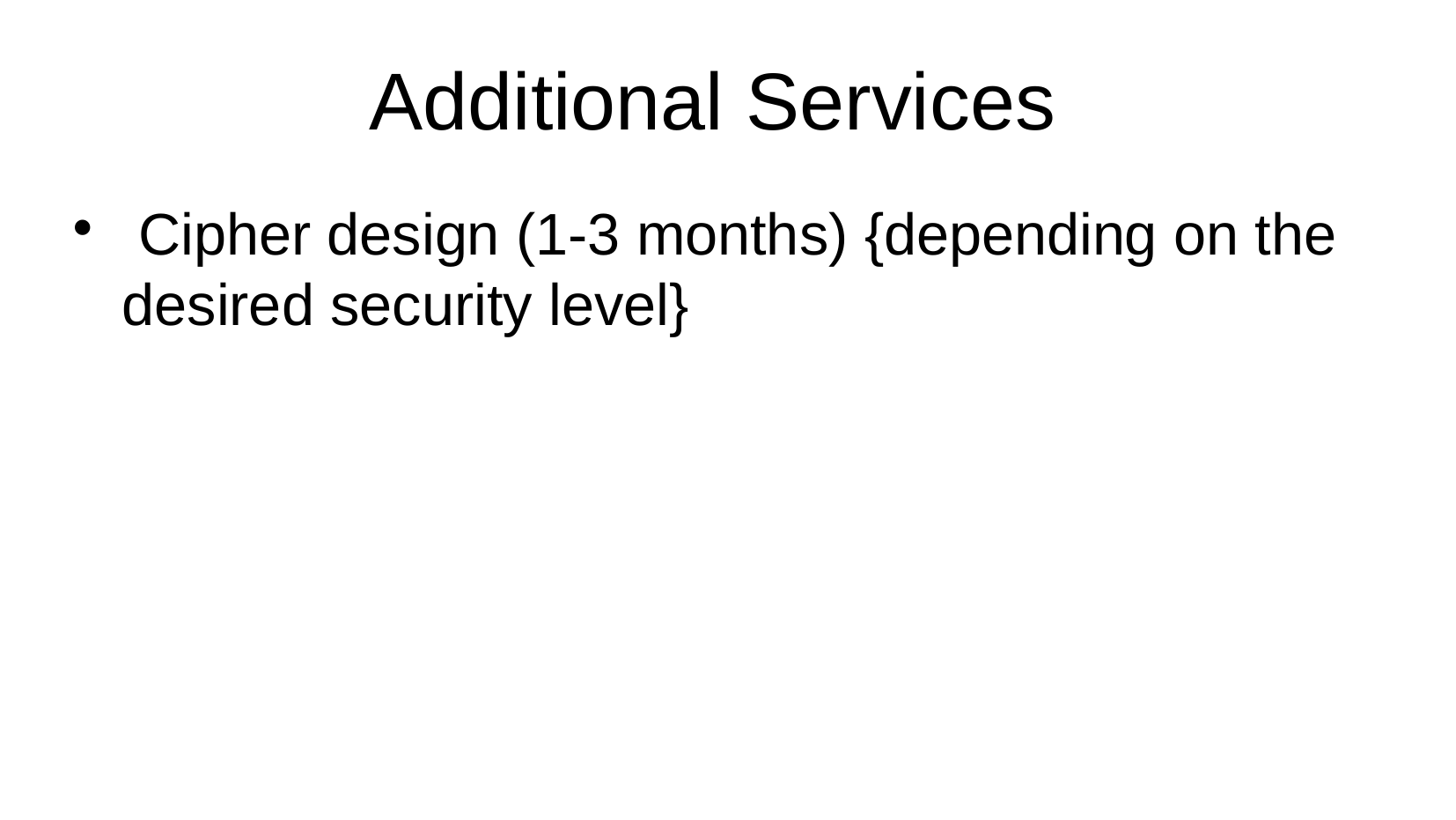

Additional Services
 Cipher design (1-3 months) {depending on the desired security level}